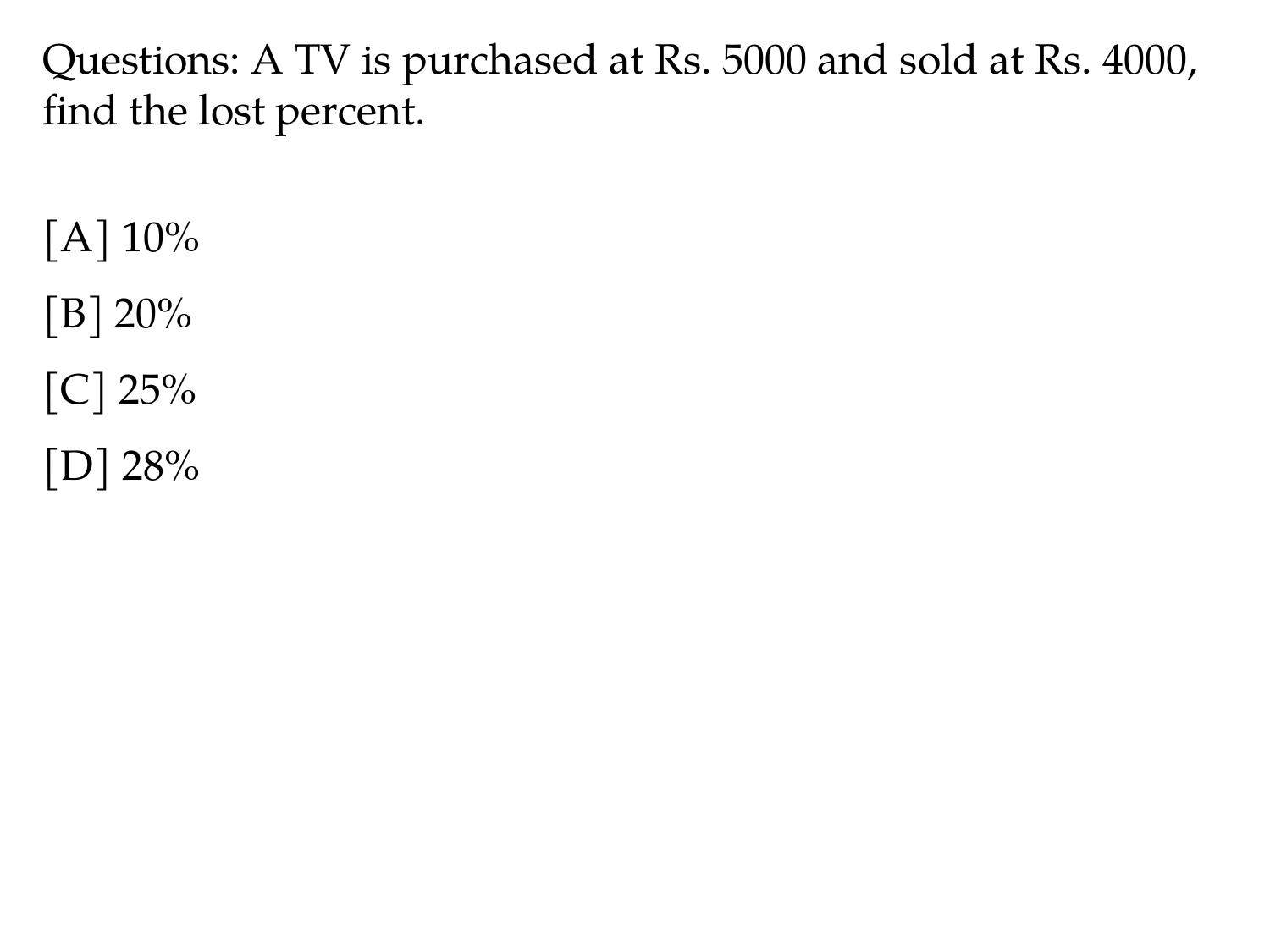

Questions: A TV is purchased at Rs. 5000 and sold at Rs. 4000, find the lost percent.

[A] 10%
[B] 20%
[C] 25%
[D] 28%